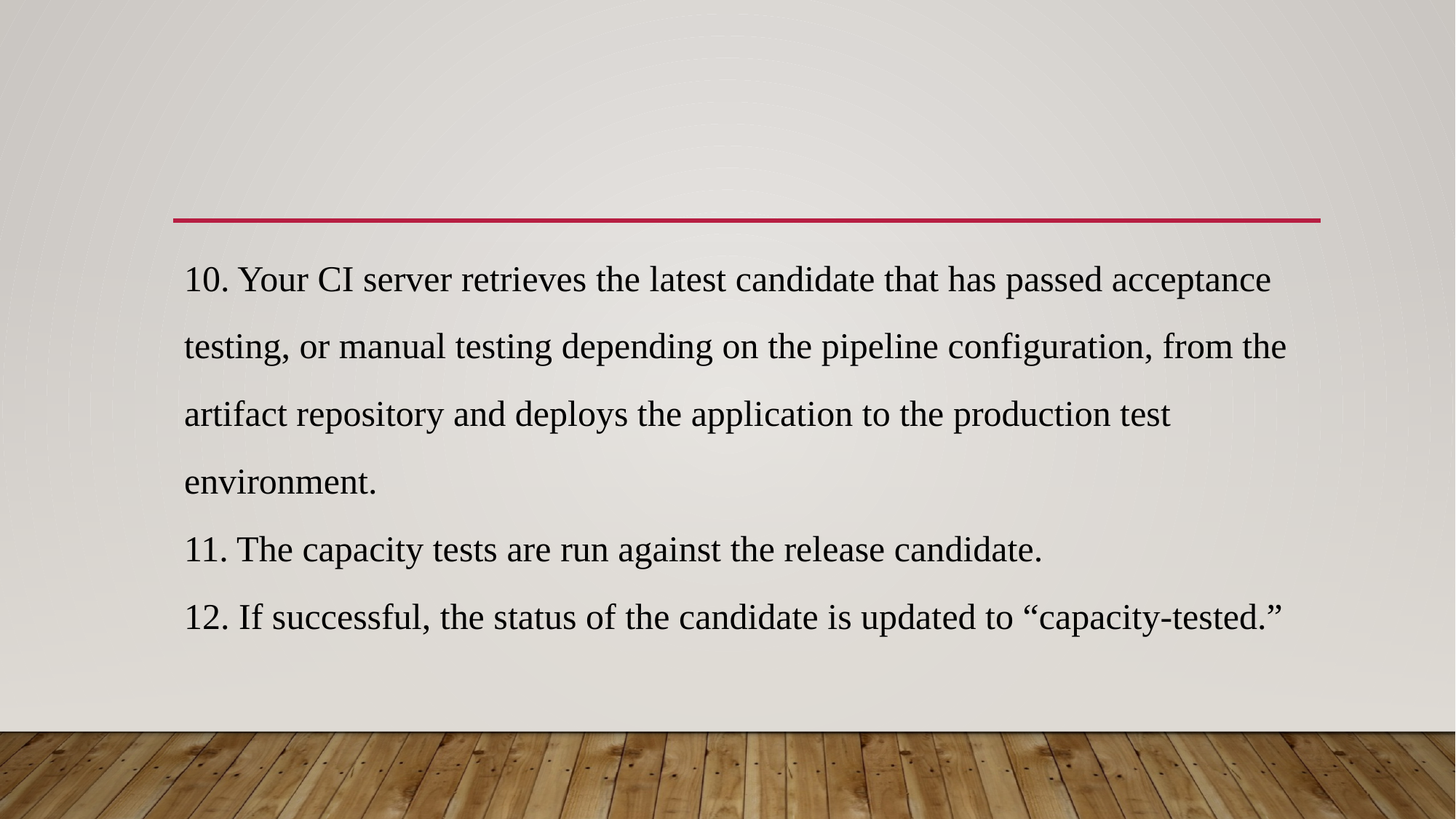

#
10. Your CI server retrieves the latest candidate that has passed acceptance
testing, or manual testing depending on the pipeline configuration, from the
artifact repository and deploys the application to the production test
environment.
11. The capacity tests are run against the release candidate.
12. If successful, the status of the candidate is updated to “capacity-tested.”